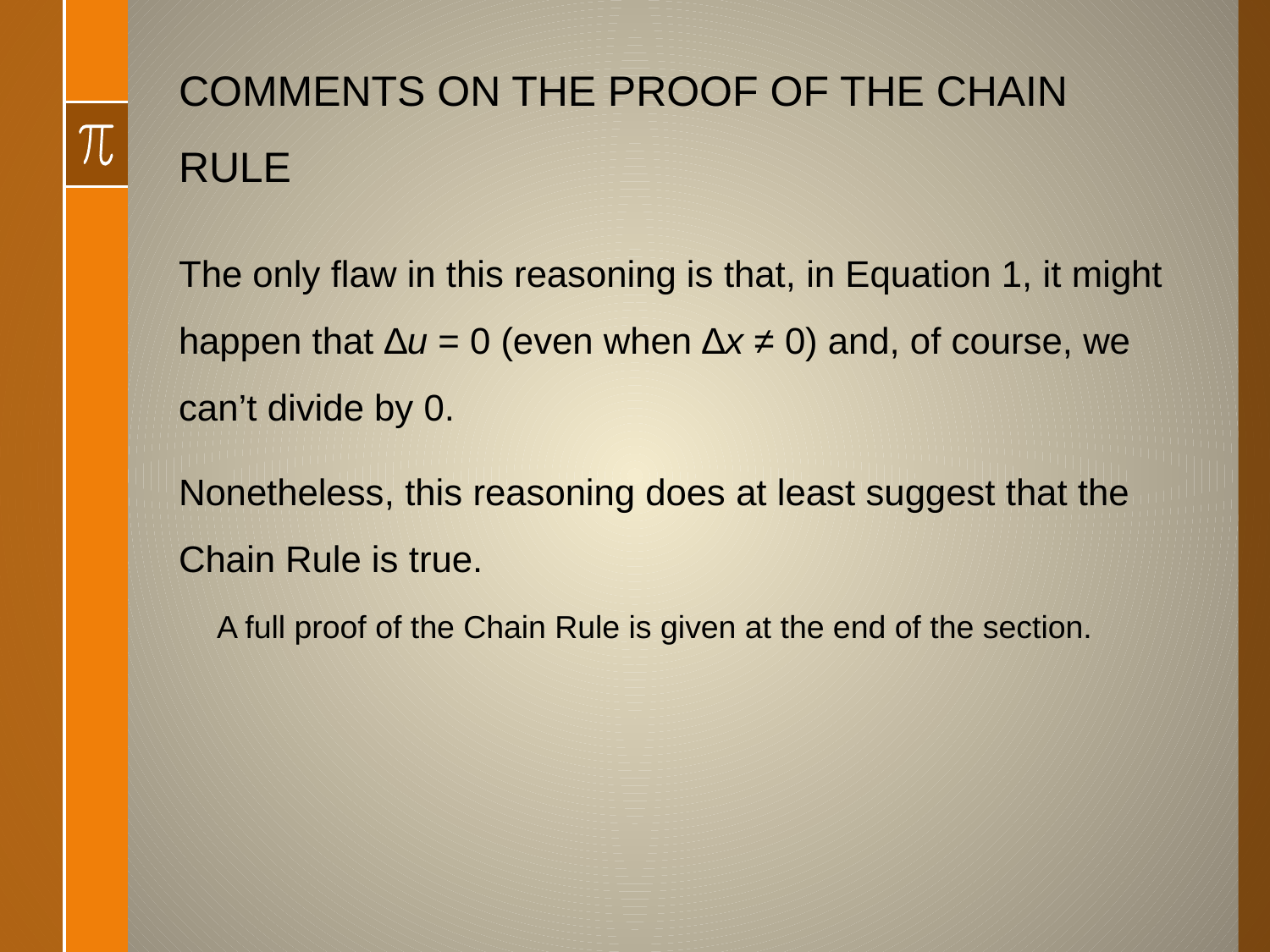

# COMMENTS ON THE PROOF OF THE CHAIN RULE
The only flaw in this reasoning is that, in Equation 1, it might happen that ∆u = 0 (even when ∆x ≠ 0) and, of course, we can’t divide by 0.
Nonetheless, this reasoning does at least suggest that the Chain Rule is true.
A full proof of the Chain Rule is given at the end of the section.